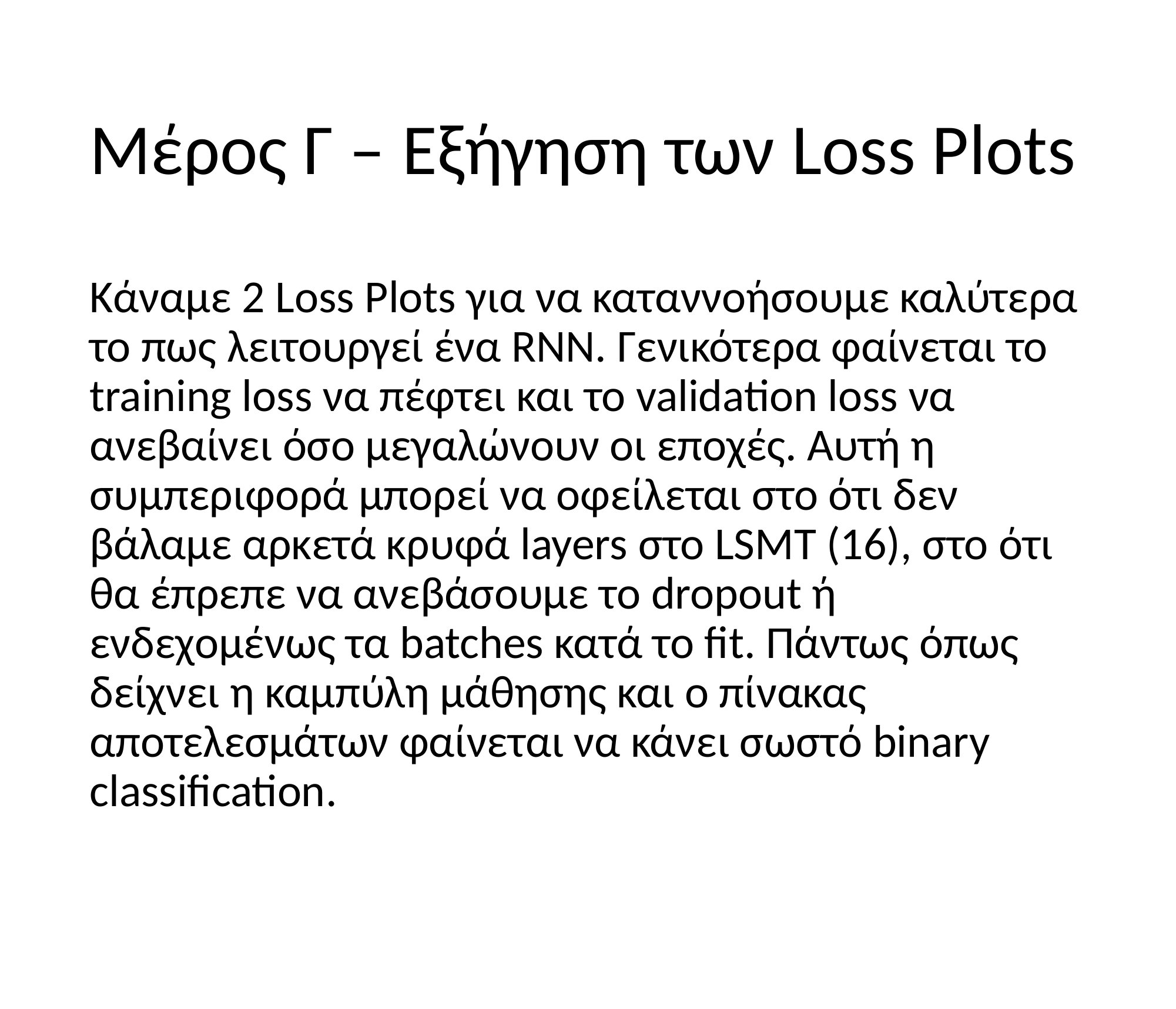

# Μέρος Γ – Eξήγηση των Loss Plots
Κάναμε 2 Loss Plots για να καταννοήσουμε καλύτερα το πως λειτουργεί ένα RNN. Γενικότερα φαίνεται το training loss να πέφτει και το validation loss να ανεβαίνει όσο μεγαλώνουν οι εποχές. Αυτή η συμπεριφορά μπορεί να οφείλεται στο ότι δεν βάλαμε αρκετά κρυφά layers στο LSMT (16), στο ότι θα έπρεπε να ανεβάσουμε το dropout ή ενδεχομένως τα batches κατά το fit. Πάντως όπως δείχνει η καμπύλη μάθησης και ο πίνακας αποτελεσμάτων φαίνεται να κάνει σωστό binary classification.